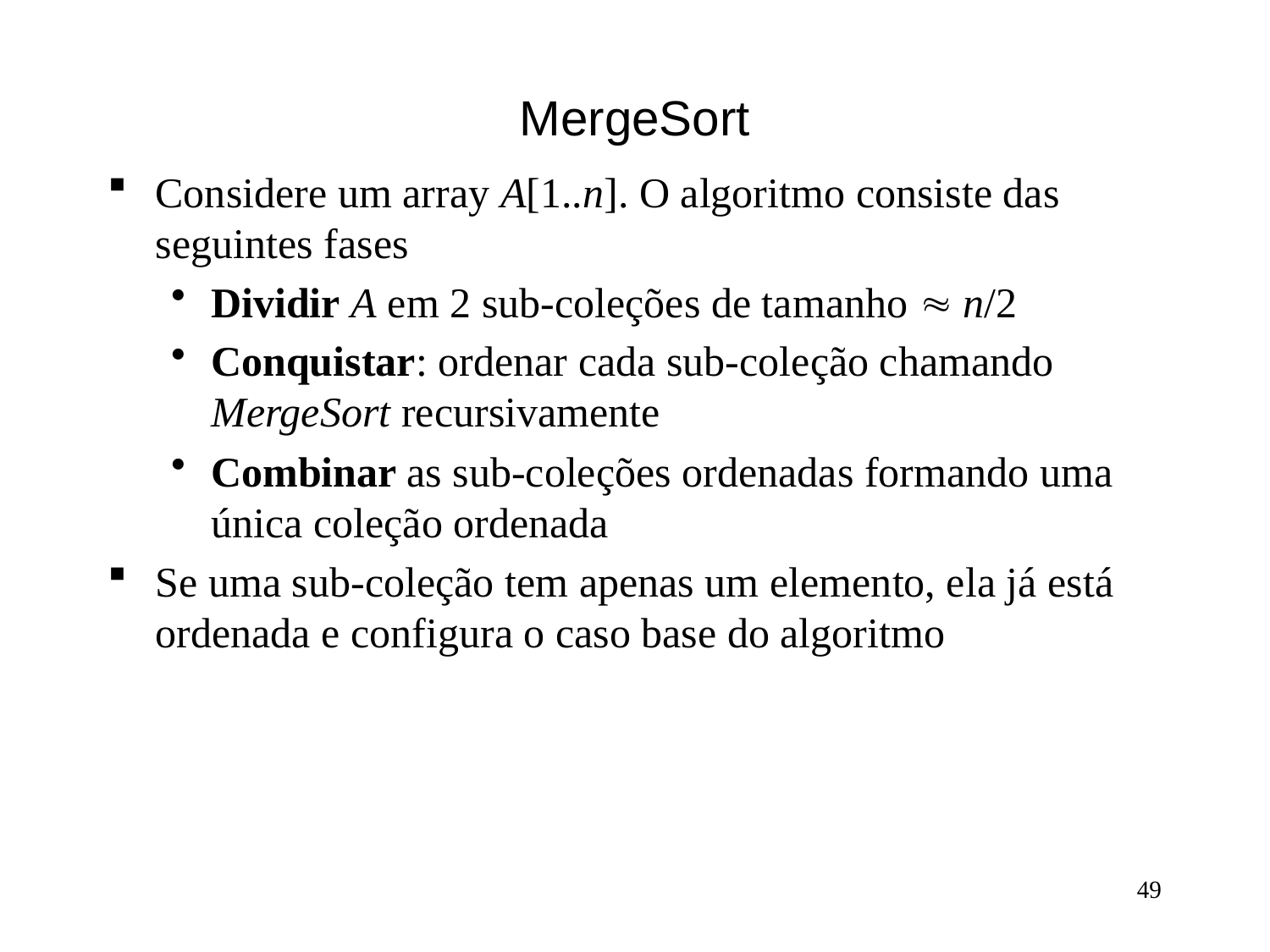

# MergeSort
Considere um array A[1..n]. O algoritmo consiste das seguintes fases
Dividir A em 2 sub-coleções de tamanho ≈ n/2
Conquistar: ordenar cada sub-coleção chamando MergeSort recursivamente
Combinar as sub-coleções ordenadas formando uma única coleção ordenada
Se uma sub-coleção tem apenas um elemento, ela já está ordenada e configura o caso base do algoritmo
49